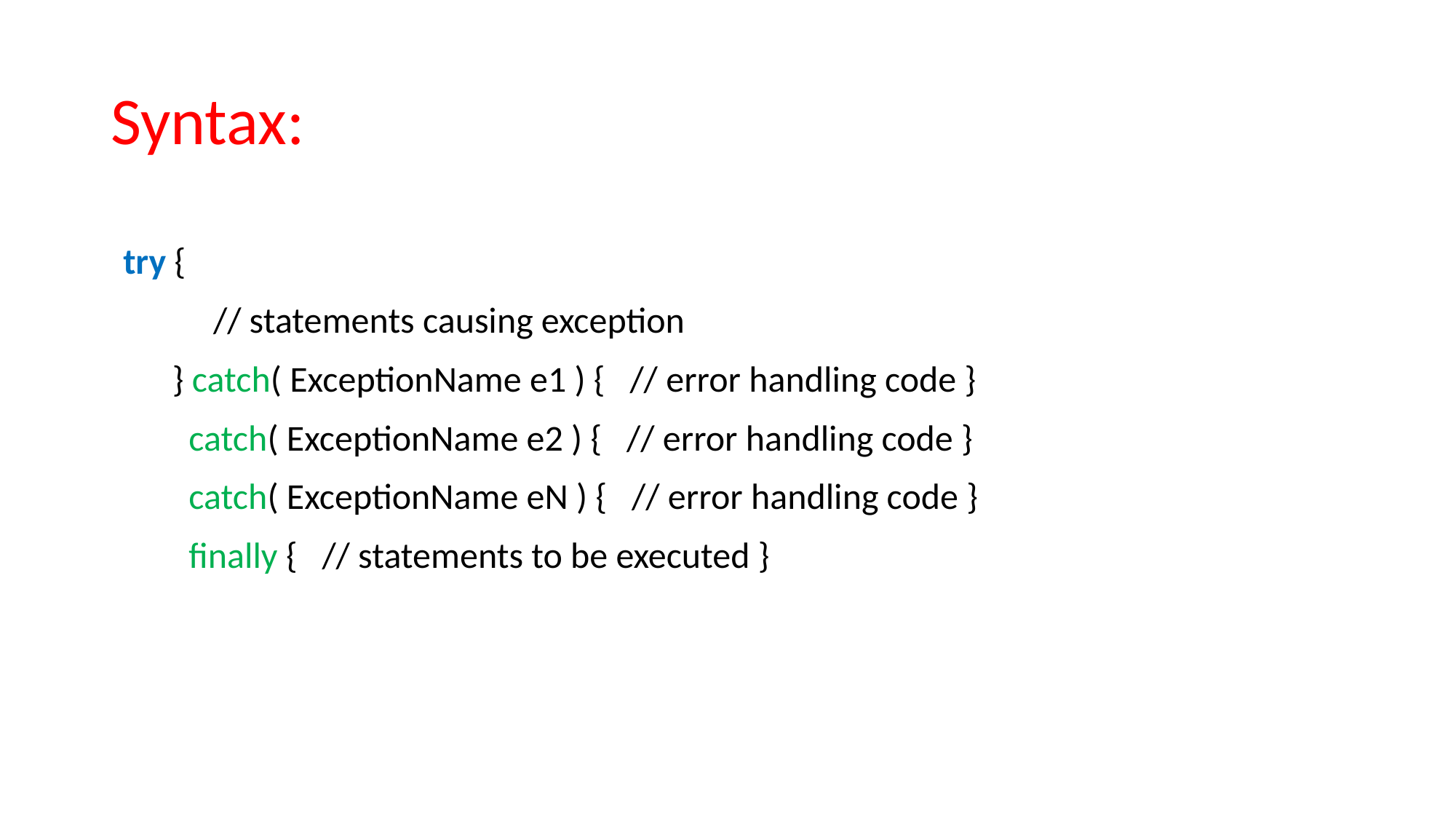

# Syntax:

try {
           // statements causing exception
      } catch( ExceptionName e1 ) {   // error handling code }
        catch( ExceptionName e2 ) {   // error handling code }
        catch( ExceptionName eN ) {   // error handling code }
        finally {   // statements to be executed }